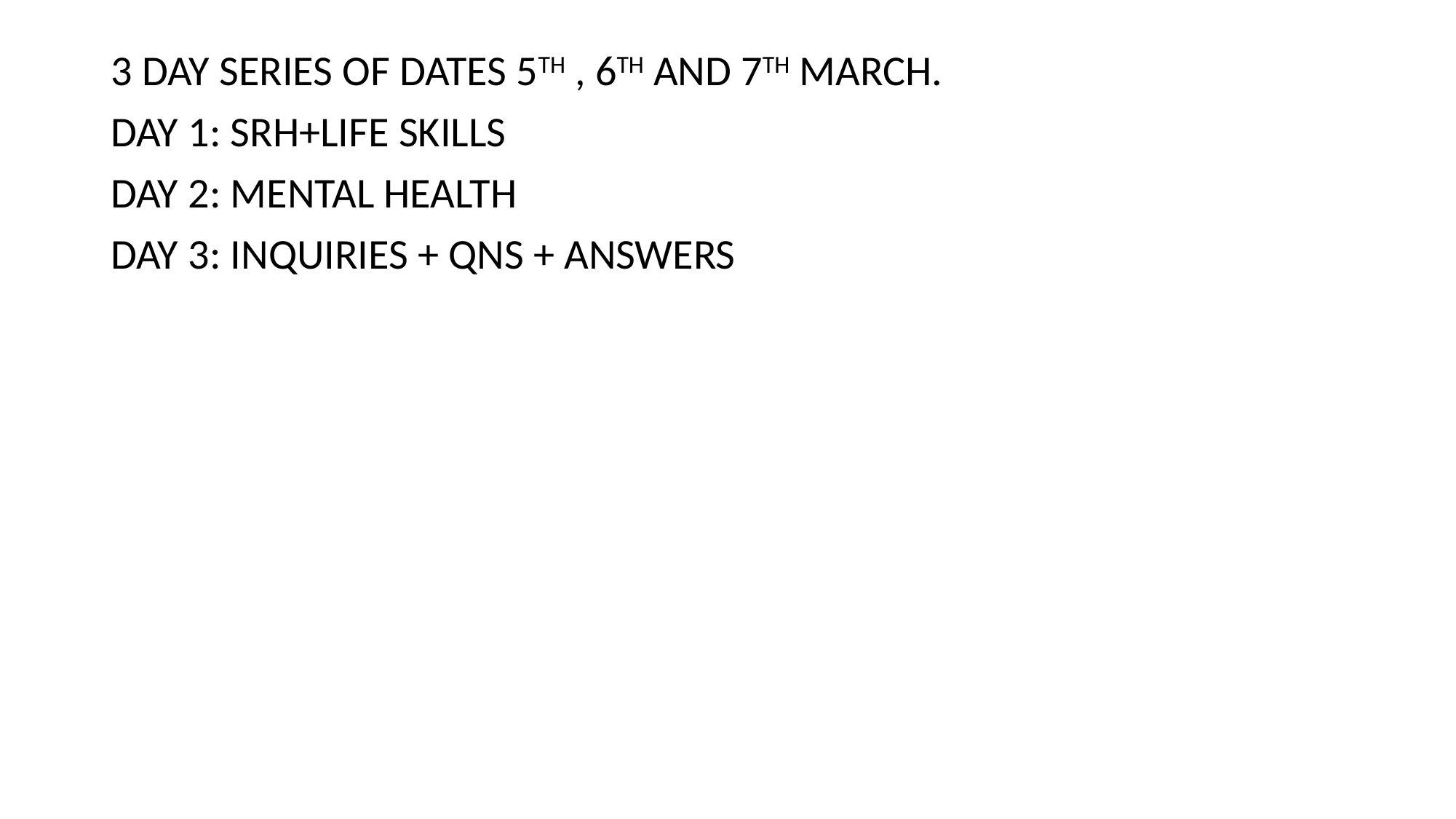

#
3 DAY SERIES OF DATES 5TH , 6TH AND 7TH MARCH.
DAY 1: SRH+LIFE SKILLS
DAY 2: MENTAL HEALTH
DAY 3: INQUIRIES + QNS + ANSWERS